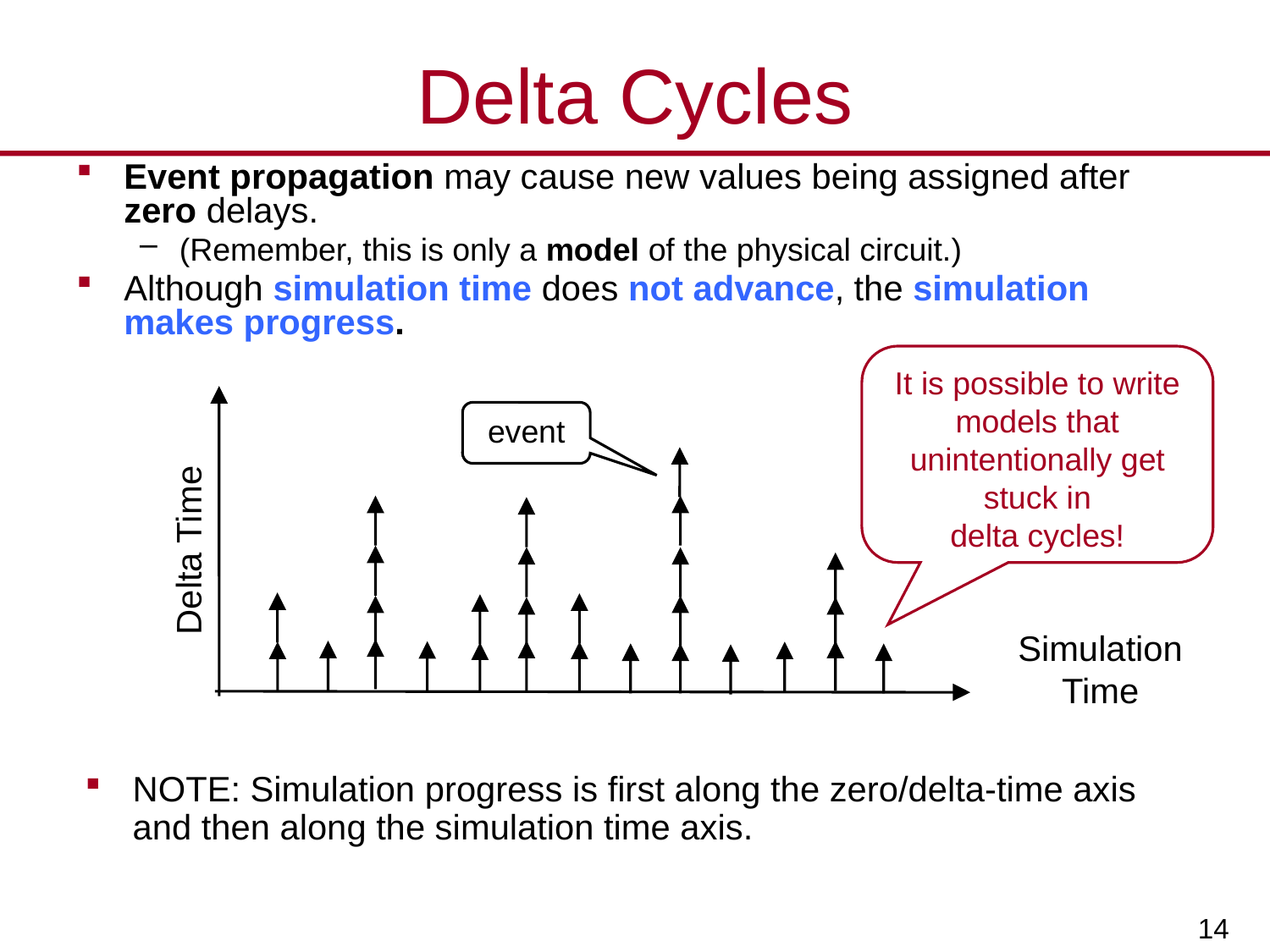

# Delta Cycles
Event propagation may cause new values being assigned after zero delays.
(Remember, this is only a model of the physical circuit.)
Although simulation time does not advance, the simulation makes progress.
It is possible to write models that unintentionally get stuck in
delta cycles!

event
Delta Time
Simulation Time
NOTE: Simulation progress is first along the zero/delta-time axis and then along the simulation time axis.